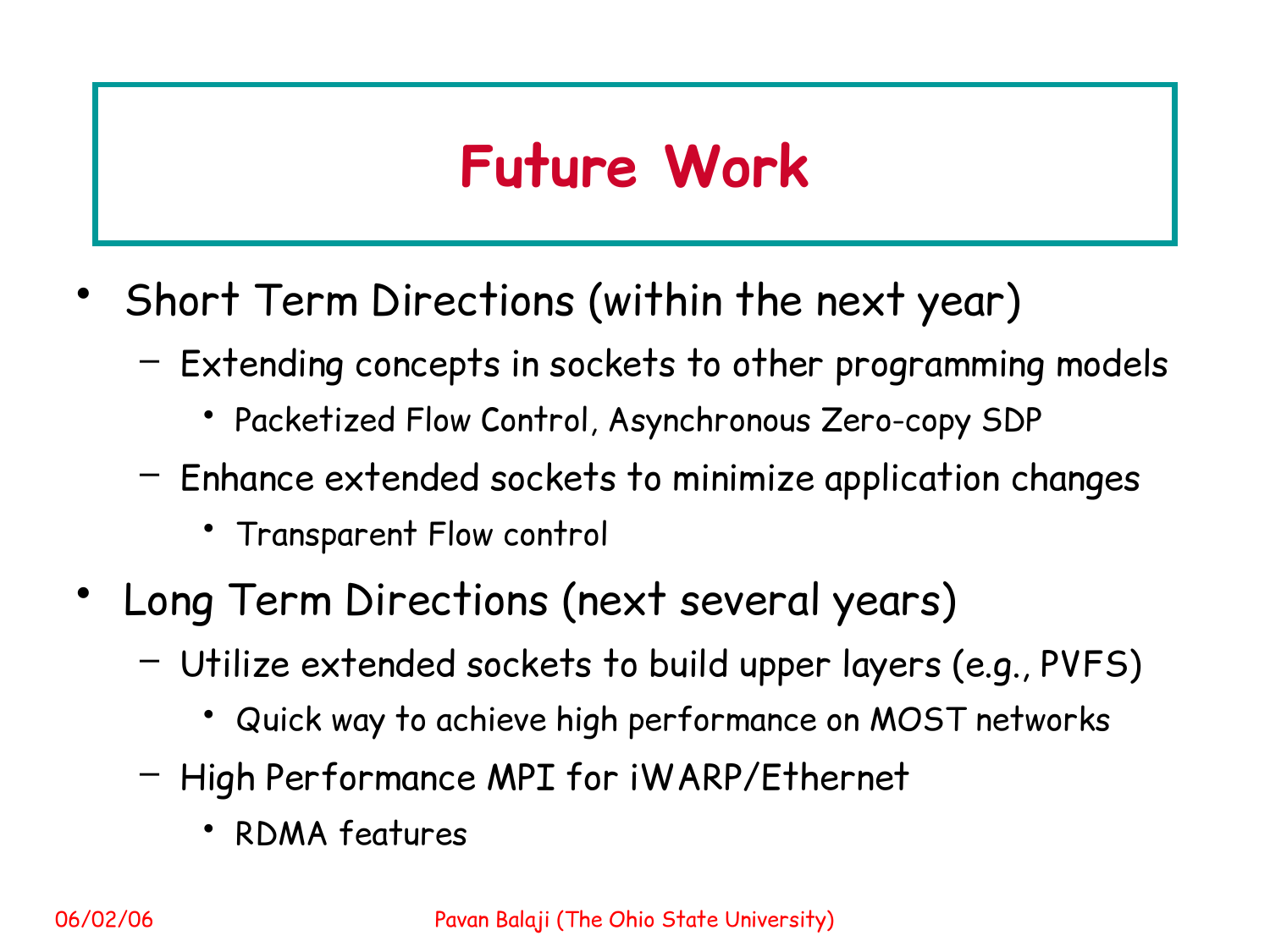

# Future Work
Short Term Directions (within the next year)
Extending concepts in sockets to other programming models
Packetized Flow Control, Asynchronous Zero-copy SDP
Enhance extended sockets to minimize application changes
Transparent Flow control
Long Term Directions (next several years)
Utilize extended sockets to build upper layers (e.g., PVFS)
Quick way to achieve high performance on MOST networks
High Performance MPI for iWARP/Ethernet
RDMA features
06/02/06
Pavan Balaji (The Ohio State University)